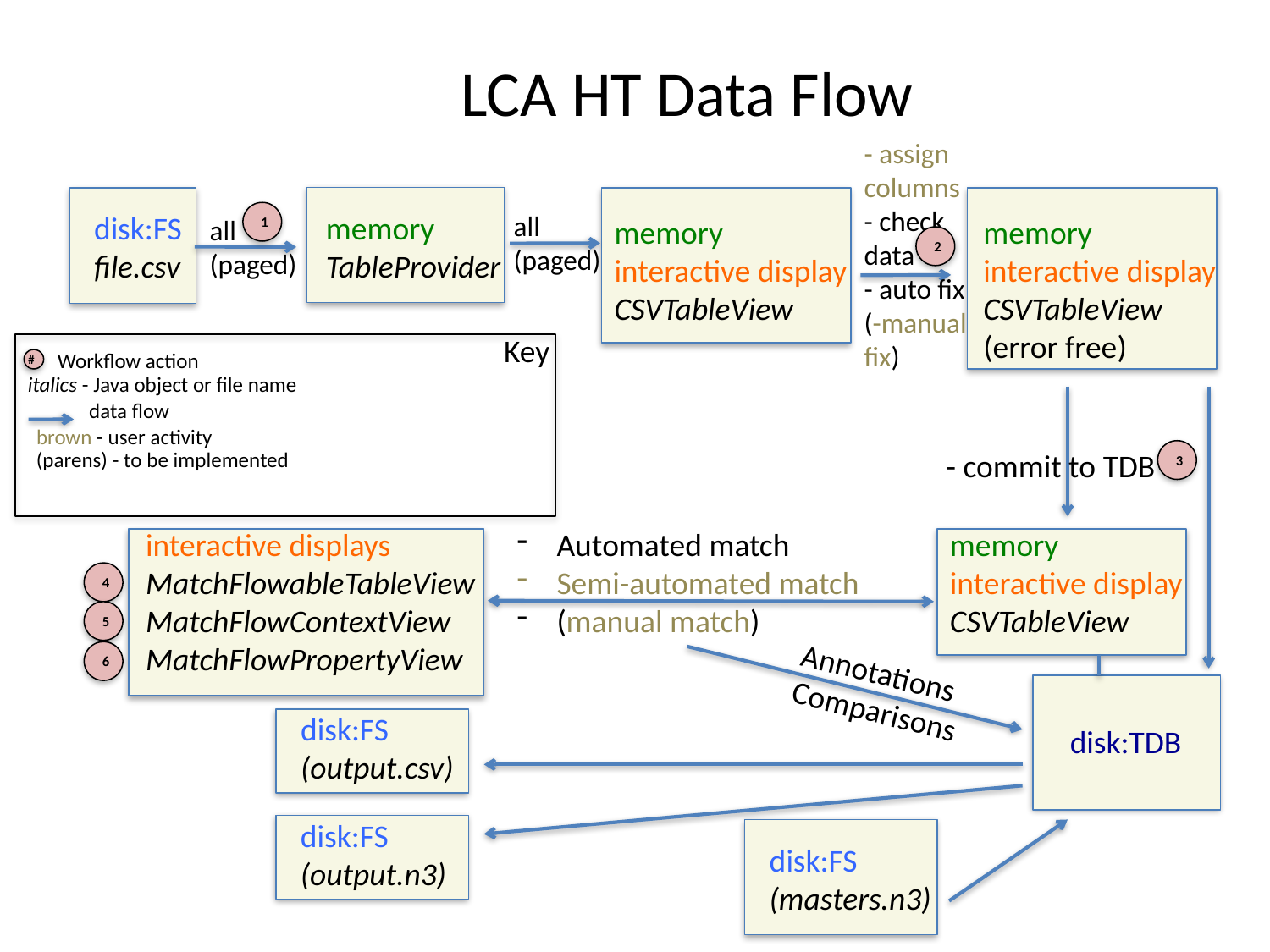

LCA HT Data Flow
- assign
columns
- check
data
- auto fix
(-manual
fix)

disk:FS
file.csv
1
memory
TableProvider
all
(paged)
all
(paged)
memory
interactive display
CSVTableView
memory
interactive display
CSVTableView
(error free)
2
Key

Workflow action
#
italics - Java object or file name
data flow
brown - user activity
- commit to TDB
(parens) - to be implemented
3
interactive displays
MatchFlowableTableView
MatchFlowContextView
MatchFlowPropertyView

Automated match
Semi-automated match
(manual match)
memory
interactive display
CSVTableView

4
5
6
Annotations
Comparisons

disk:FS
(output.csv)

disk:TDB
disk:FS
(output.n3)

disk:FS
(masters.n3)